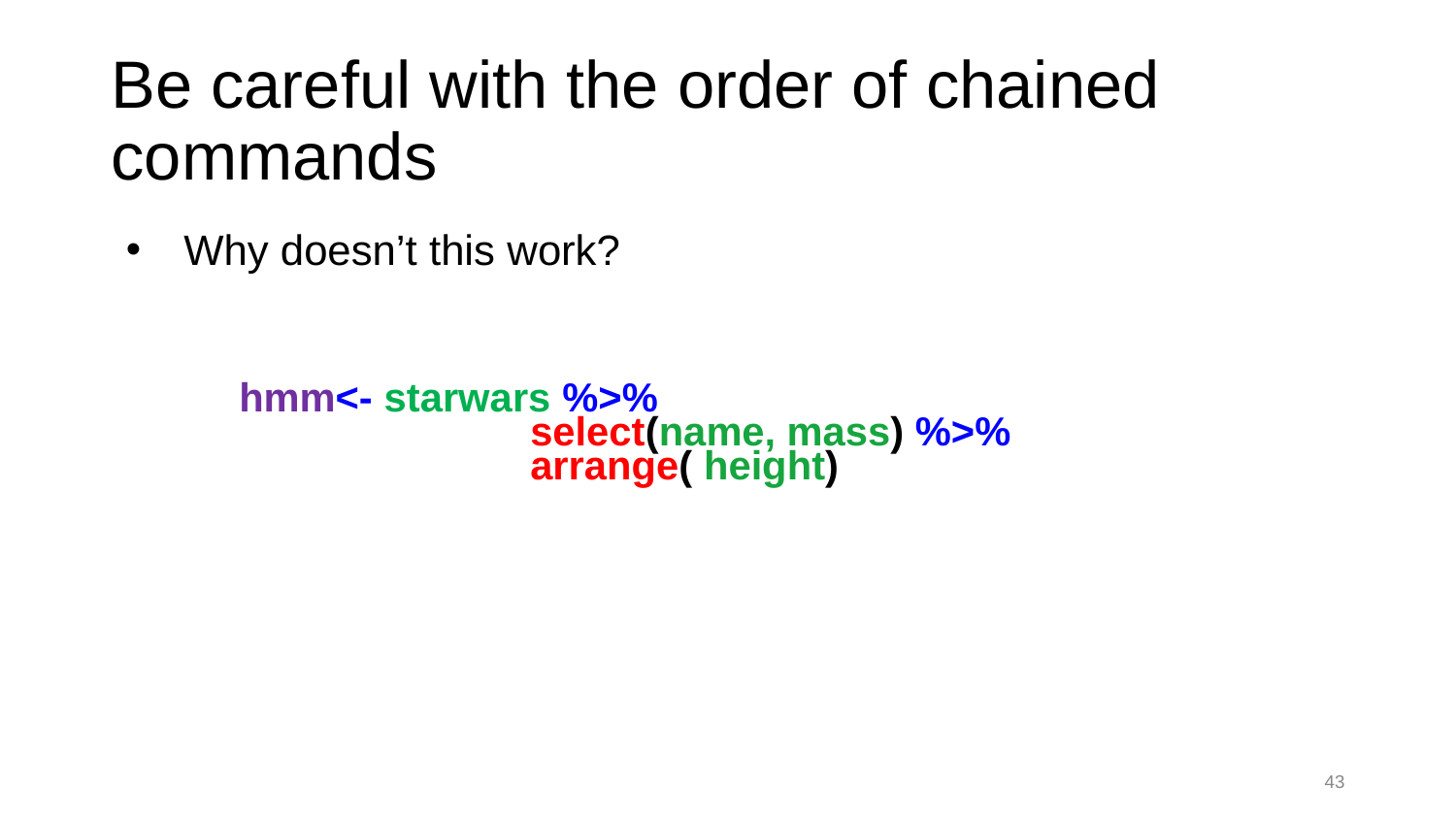

# Be careful with the order of chained commands
Why doesn’t this work?
hmm<- starwars %>%
		select(name, mass) %>%
		arrange( height)
43